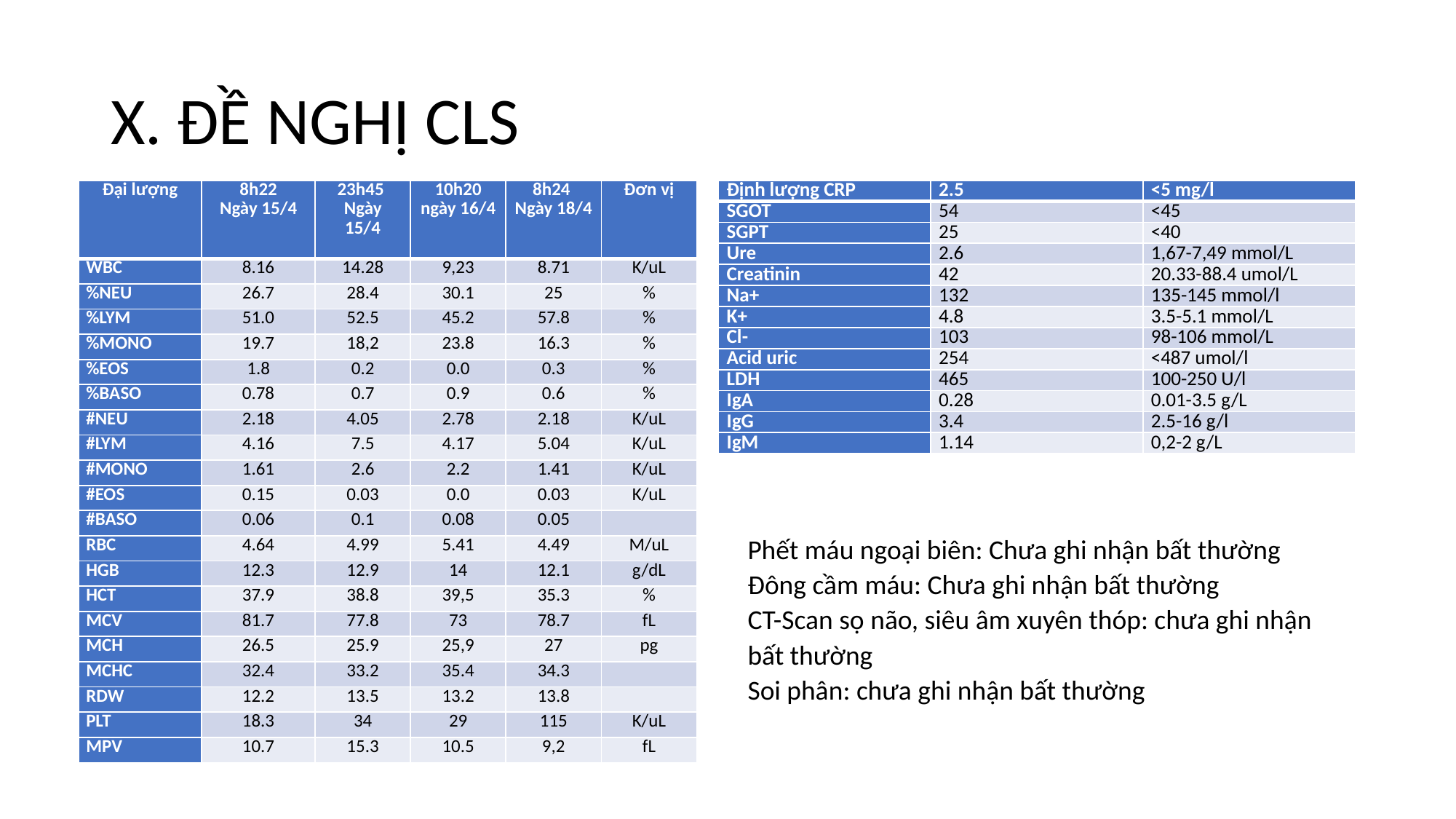

# X. ĐỀ NGHỊ CLS
| Đại lượng | 8h22 Ngày 15/4 | 23h45 Ngày 15/4 | 10h20 ngày 16/4 | 8h24 Ngày 18/4 | Đơn vị |
| --- | --- | --- | --- | --- | --- |
| WBC | 8.16 | 14.28 | 9,23 | 8.71 | K/uL |
| %NEU | 26.7 | 28.4 | 30.1 | 25 | % |
| %LYM | 51.0 | 52.5 | 45.2 | 57.8 | % |
| %MONO | 19.7 | 18,2 | 23.8 | 16.3 | % |
| %EOS | 1.8 | 0.2 | 0.0 | 0.3 | % |
| %BASO | 0.78 | 0.7 | 0.9 | 0.6 | % |
| #NEU | 2.18 | 4.05 | 2.78 | 2.18 | K/uL |
| #LYM | 4.16 | 7.5 | 4.17 | 5.04 | K/uL |
| #MONO | 1.61 | 2.6 | 2.2 | 1.41 | K/uL |
| #EOS | 0.15 | 0.03 | 0.0 | 0.03 | K/uL |
| #BASO | 0.06 | 0.1 | 0.08 | 0.05 |  |
| RBC | 4.64 | 4.99 | 5.41 | 4.49 | M/uL |
| HGB | 12.3 | 12.9 | 14 | 12.1 | g/dL |
| HCT | 37.9 | 38.8 | 39,5 | 35.3 | % |
| MCV | 81.7 | 77.8 | 73 | 78.7 | fL |
| MCH | 26.5 | 25.9 | 25,9 | 27 | pg |
| MCHC | 32.4 | 33.2 | 35.4 | 34.3 |  |
| RDW | 12.2 | 13.5 | 13.2 | 13.8 |  |
| PLT | 18.3 | 34 | 29 | 115 | K/uL |
| MPV | 10.7 | 15.3 | 10.5 | 9,2 | fL |
| Định lượng CRP | 2.5 | <5 mg/l |
| --- | --- | --- |
| SGOT | 54 | <45 |
| SGPT | 25 | <40 |
| Ure | 2.6 | 1,67-7,49 mmol/L |
| Creatinin | 42 | 20.33-88.4 umol/L |
| Na+ | 132 | 135-145 mmol/l |
| K+ | 4.8 | 3.5-5.1 mmol/L |
| Cl- | 103 | 98-106 mmol/L |
| Acid uric | 254 | <487 umol/l |
| LDH | 465 | 100-250 U/l |
| IgA | 0.28 | 0.01-3.5 g/L |
| IgG | 3.4 | 2.5-16 g/l |
| IgM | 1.14 | 0,2-2 g/L |
Phết máu ngoại biên: Chưa ghi nhận bất thường
Đông cầm máu: Chưa ghi nhận bất thường
CT-Scan sọ não, siêu âm xuyên thóp: chưa ghi nhận bất thường
Soi phân: chưa ghi nhận bất thường